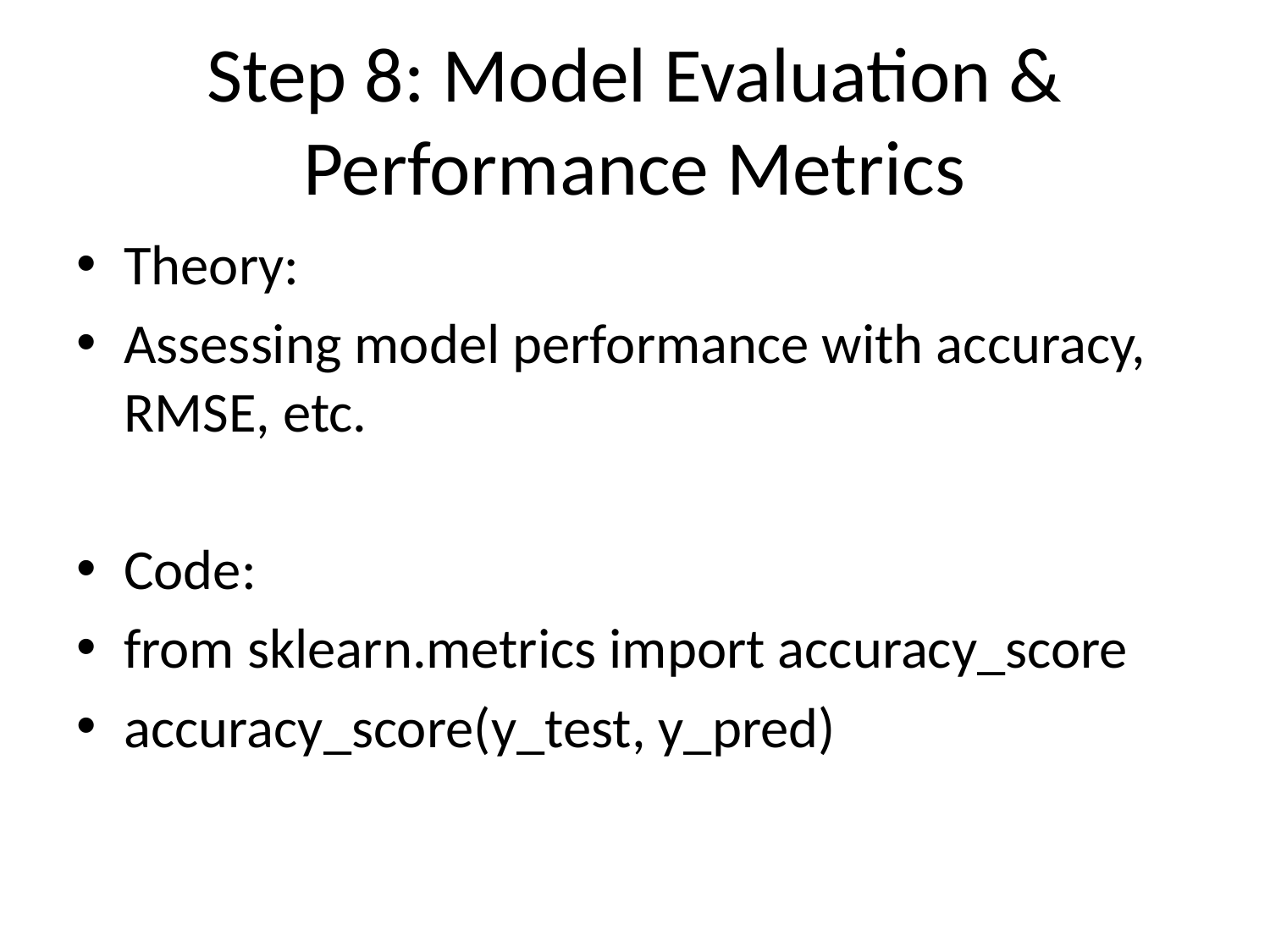

# Step 8: Model Evaluation & Performance Metrics
Theory:
Assessing model performance with accuracy, RMSE, etc.

Code:
from sklearn.metrics import accuracy_score
accuracy_score(y_test, y_pred)